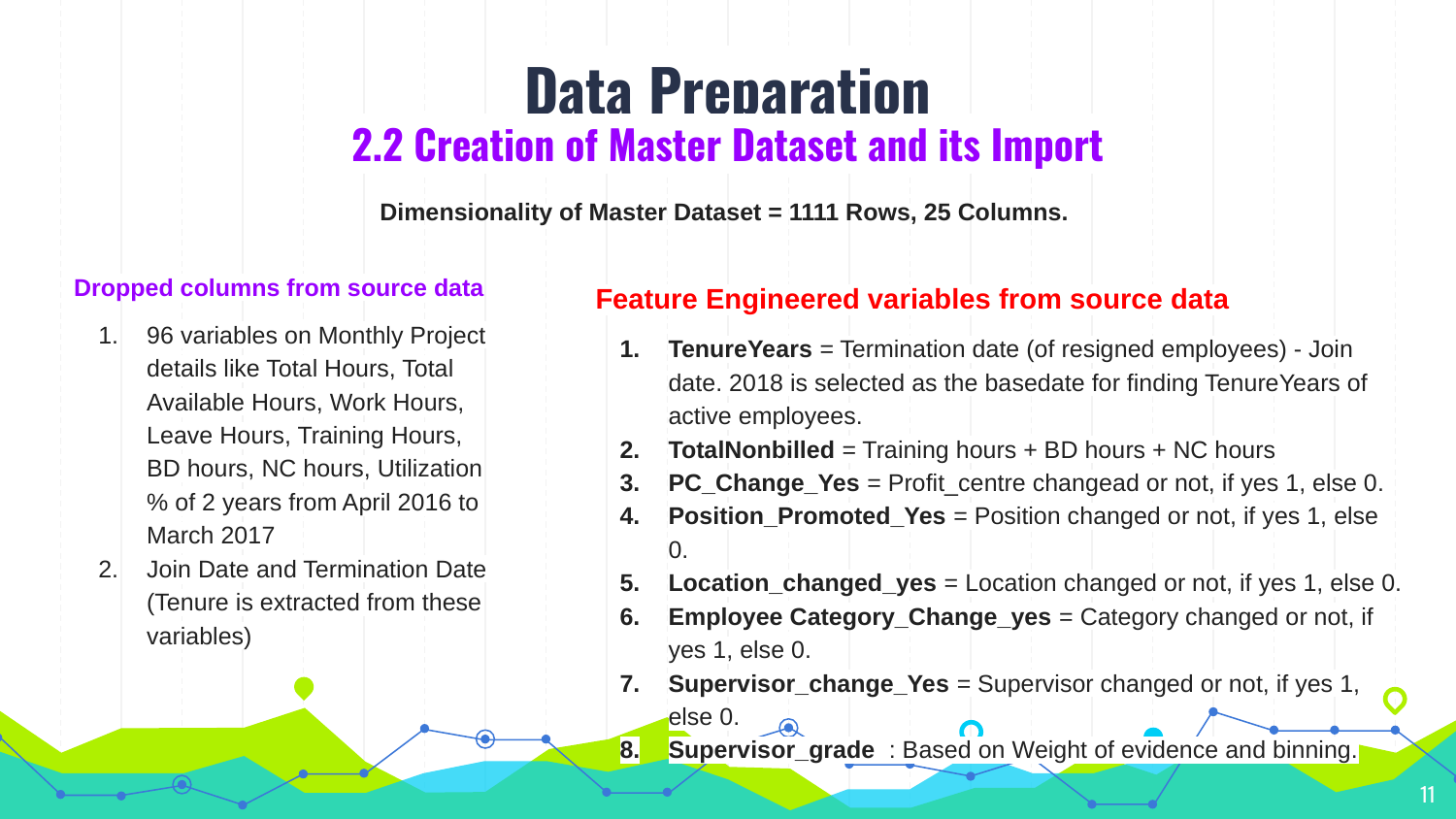

# Data Preparation
2.2 Creation of Master Dataset and its Import
Dimensionality of Master Dataset = 1111 Rows, 25 Columns.

Dropped columns from source data
96 variables on Monthly Project details like Total Hours, Total Available Hours, Work Hours, Leave Hours, Training Hours, BD hours, NC hours, Utilization% of 2 years from April 2016 to March 2017
Join Date and Termination Date (Tenure is extracted from these variables)

Feature Engineered variables from source data
TenureYears = Termination date (of resigned employees) - Join date. 2018 is selected as the basedate for finding TenureYears of active employees.
TotalNonbilled = Training hours + BD hours + NC hours
PC_Change_Yes = Profit_centre changead or not, if yes 1, else 0.
Position_Promoted_Yes = Position changed or not, if yes 1, else 0.
Location_changed_yes = Location changed or not, if yes 1, else 0.
Employee Category_Change_yes = Category changed or not, if yes 1, else 0.
Supervisor_change_Yes = Supervisor changed or not, if yes 1, else 0.
Supervisor_grade  : Based on Weight of evidence and binning.
11